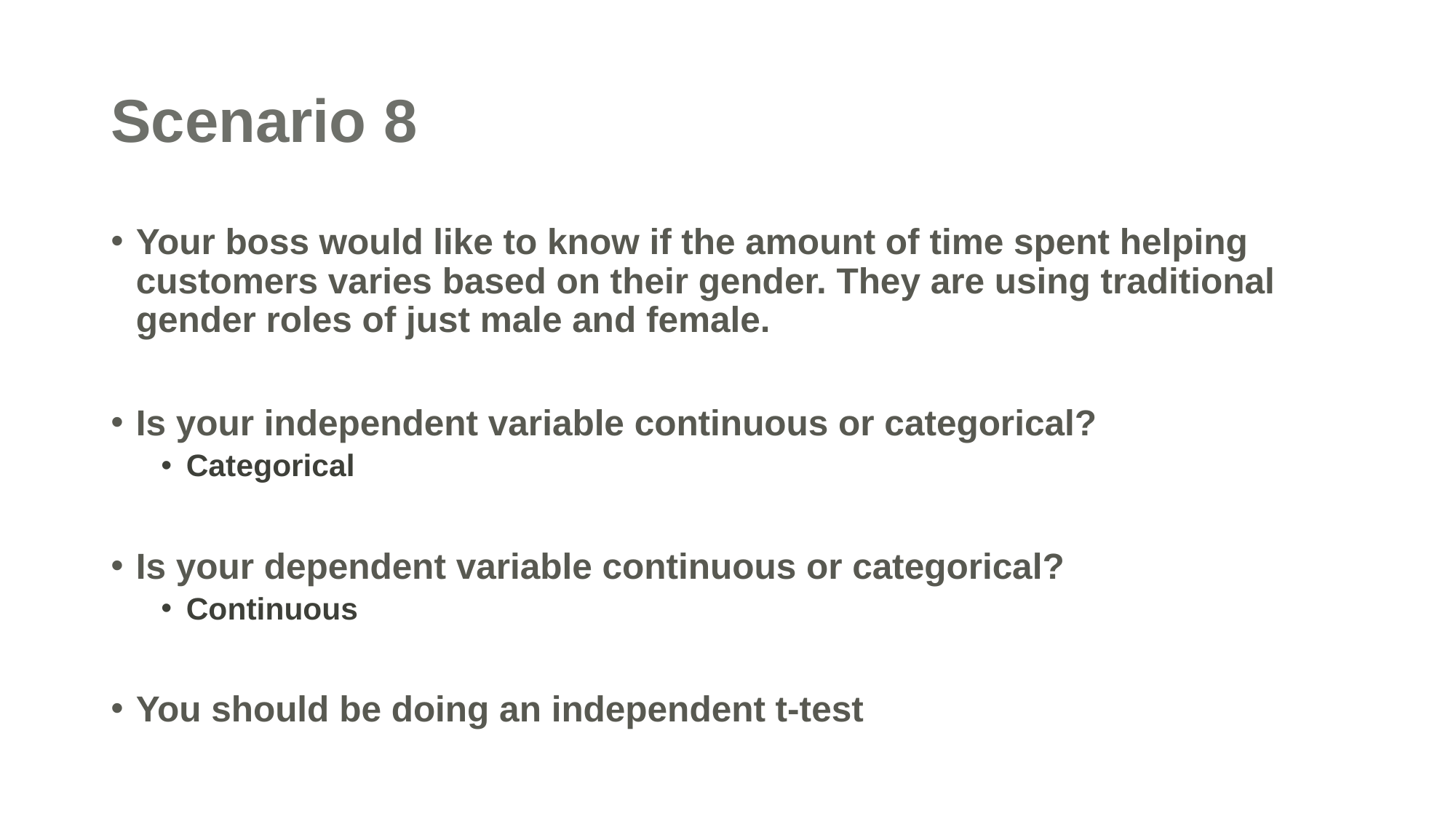

# Scenario 8
Your boss would like to know if the amount of time spent helping customers varies based on their gender. They are using traditional gender roles of just male and female.

Is your independent variable continuous or categorical?
Categorical

Is your dependent variable continuous or categorical?
Continuous

You should be doing an independent t-test